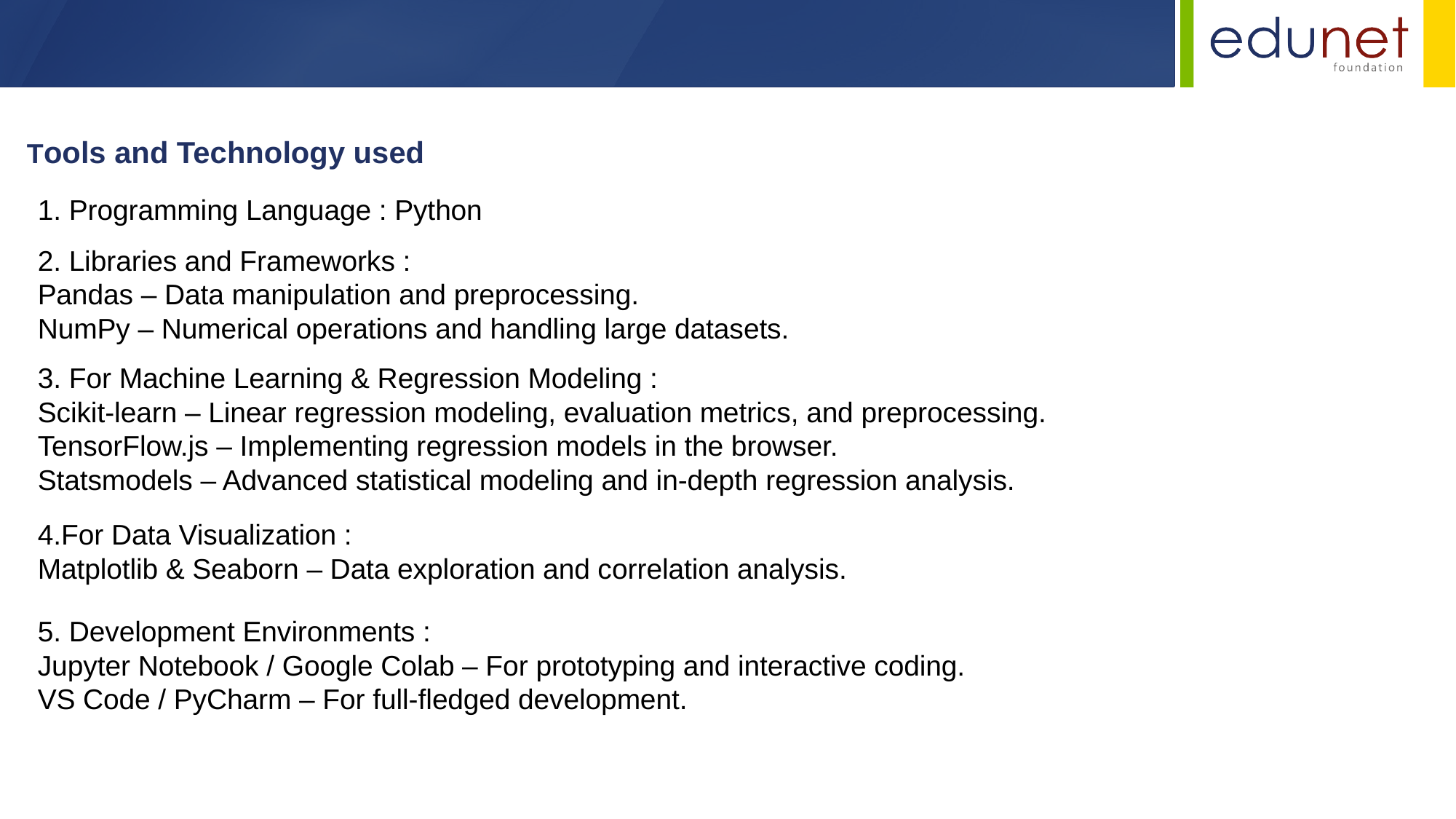

Tools and Technology used
1. Programming Language : Python
2. Libraries and Frameworks :
Pandas – Data manipulation and preprocessing.
NumPy – Numerical operations and handling large datasets.
3. For Machine Learning & Regression Modeling :
Scikit-learn – Linear regression modeling, evaluation metrics, and preprocessing.
TensorFlow.js – Implementing regression models in the browser.
Statsmodels – Advanced statistical modeling and in-depth regression analysis.
4.For Data Visualization :
Matplotlib & Seaborn – Data exploration and correlation analysis.
5. Development Environments :
Jupyter Notebook / Google Colab – For prototyping and interactive coding.
VS Code / PyCharm – For full-fledged development.